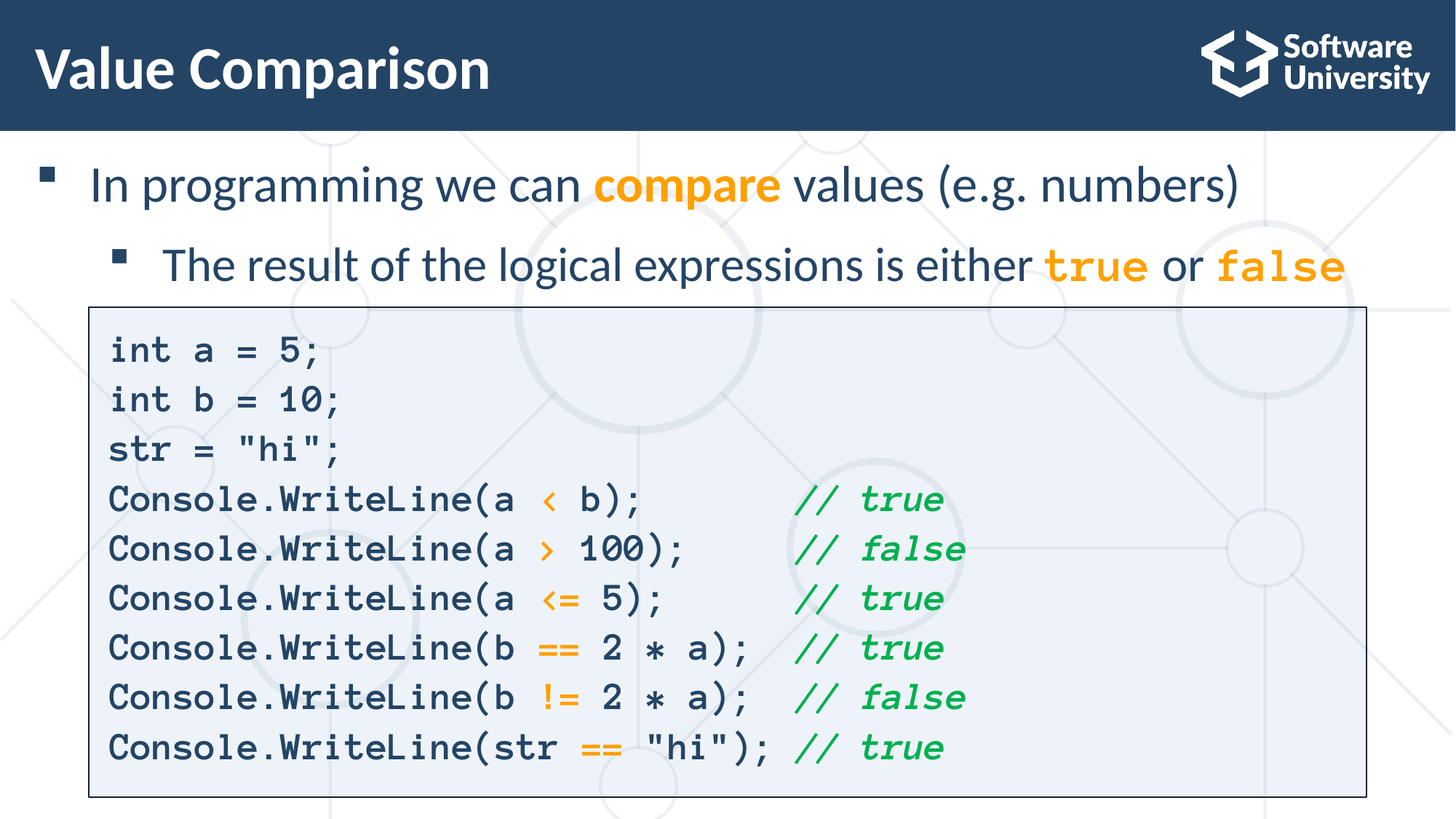

# Value Comparison
In programming we can compare values (e.g. numbers)
The result of the logical expressions is either true or false

int a = 5;
int b = 10;
str = "hi";
Console.WriteLine(a < b);       // true
Console.WriteLine(a > 100);     // false
Console.WriteLine(a <= 5);      // true
Console.WriteLine(b == 2 * a);  // true
Console.WriteLine(b != 2 * a);  // false
Console.WriteLine(str == "hi"); // true